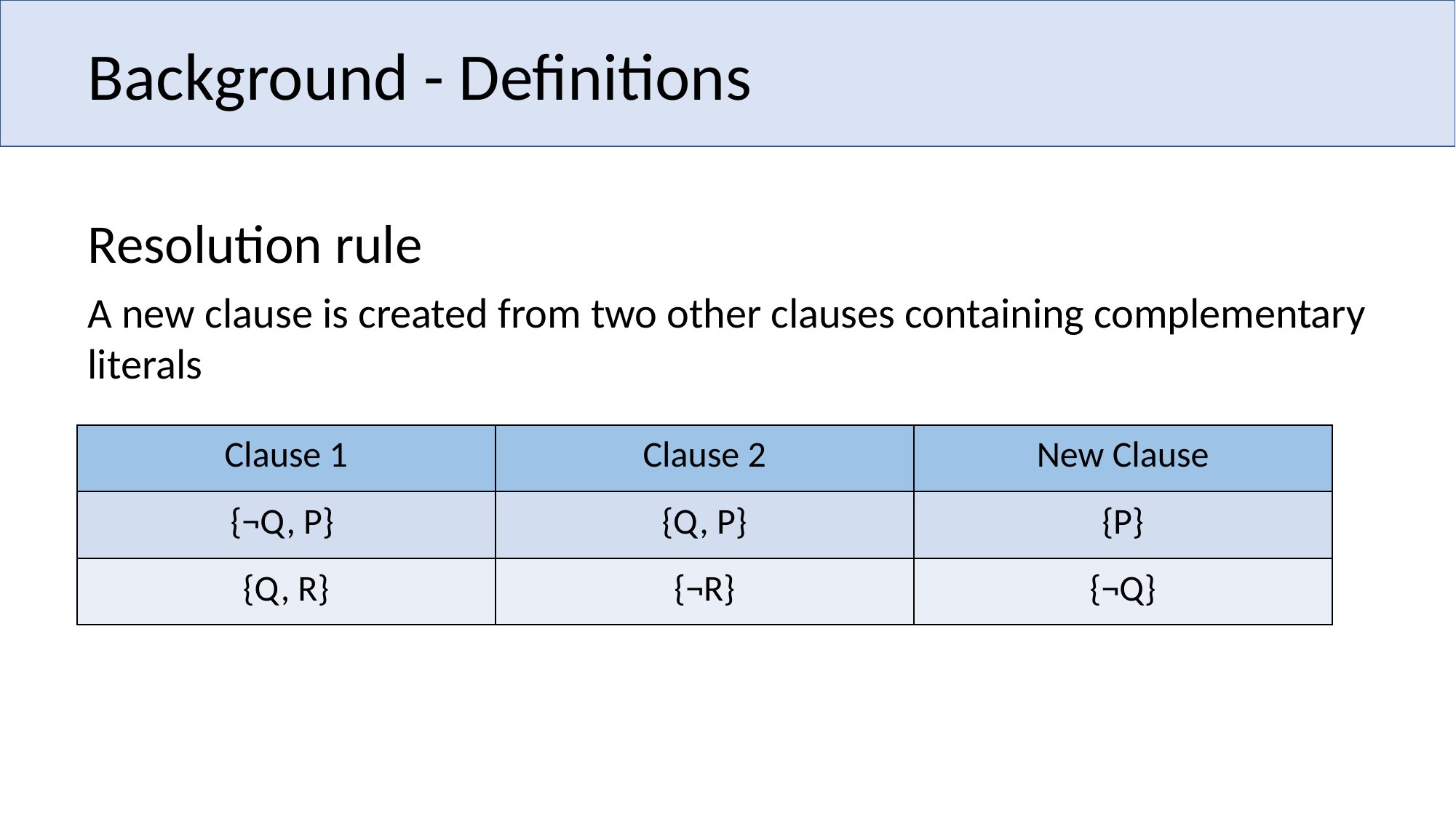

# Background - Definitions

Resolution rule
A new clause is created from two other clauses containing complementary literals
| Clause 1 | Clause 2 | New Clause |
| --- | --- | --- |
| {¬Q, P} | {Q, P} | {P} |
| {Q, R} | {¬R} | {¬Q} |